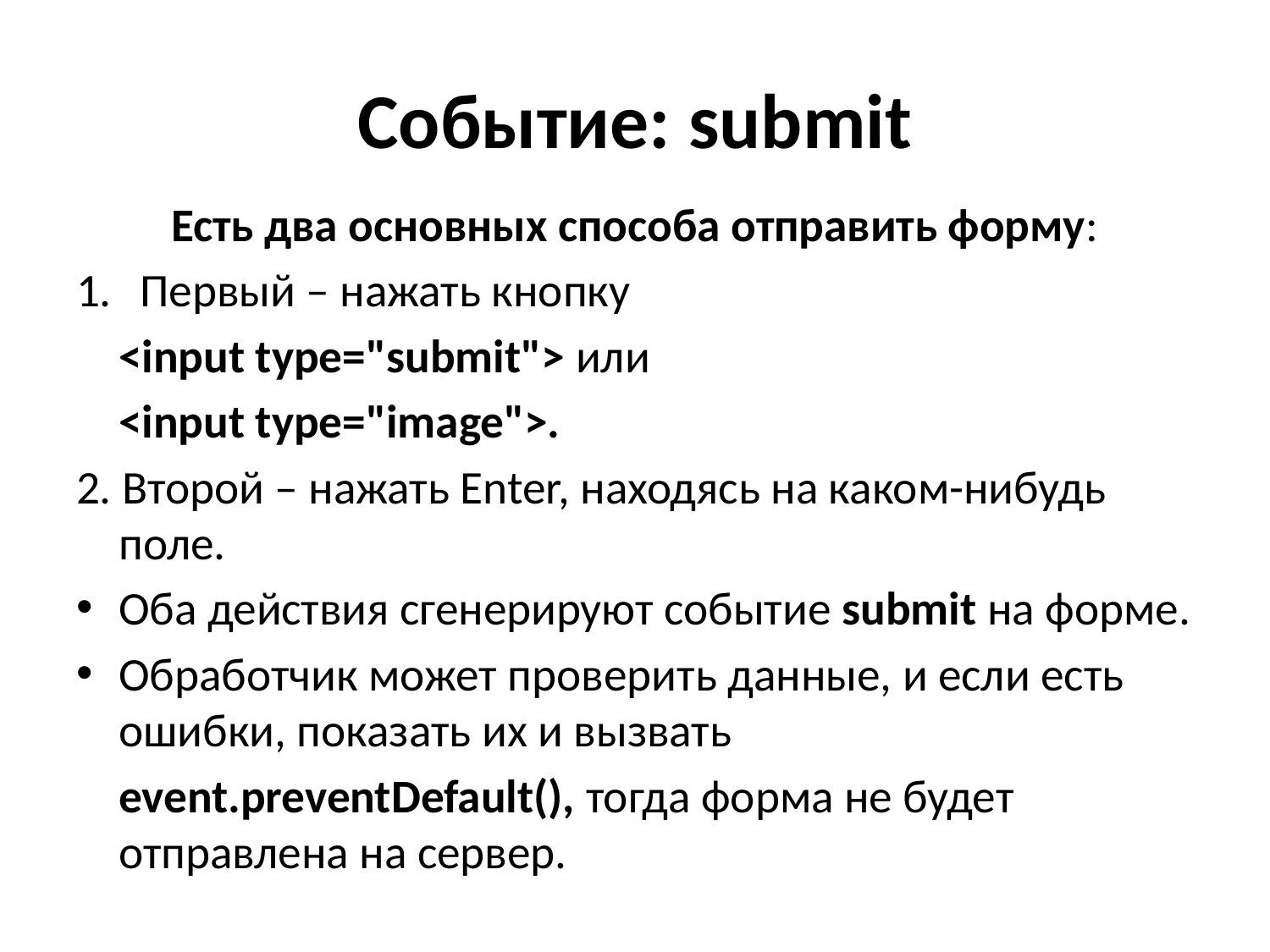

# Событие: submit
Есть два основных способа отправить форму:
Первый – нажать кнопку
    <input type="submit"> или
    <input type="image">.
2. Второй – нажать Enter, находясь на каком-нибудь поле.
Оба действия сгенерируют событие submit на форме.
Обработчик может проверить данные, и если есть ошибки, показать их и вызвать
    event.preventDefault(), тогда форма не будет отправлена на сервер.